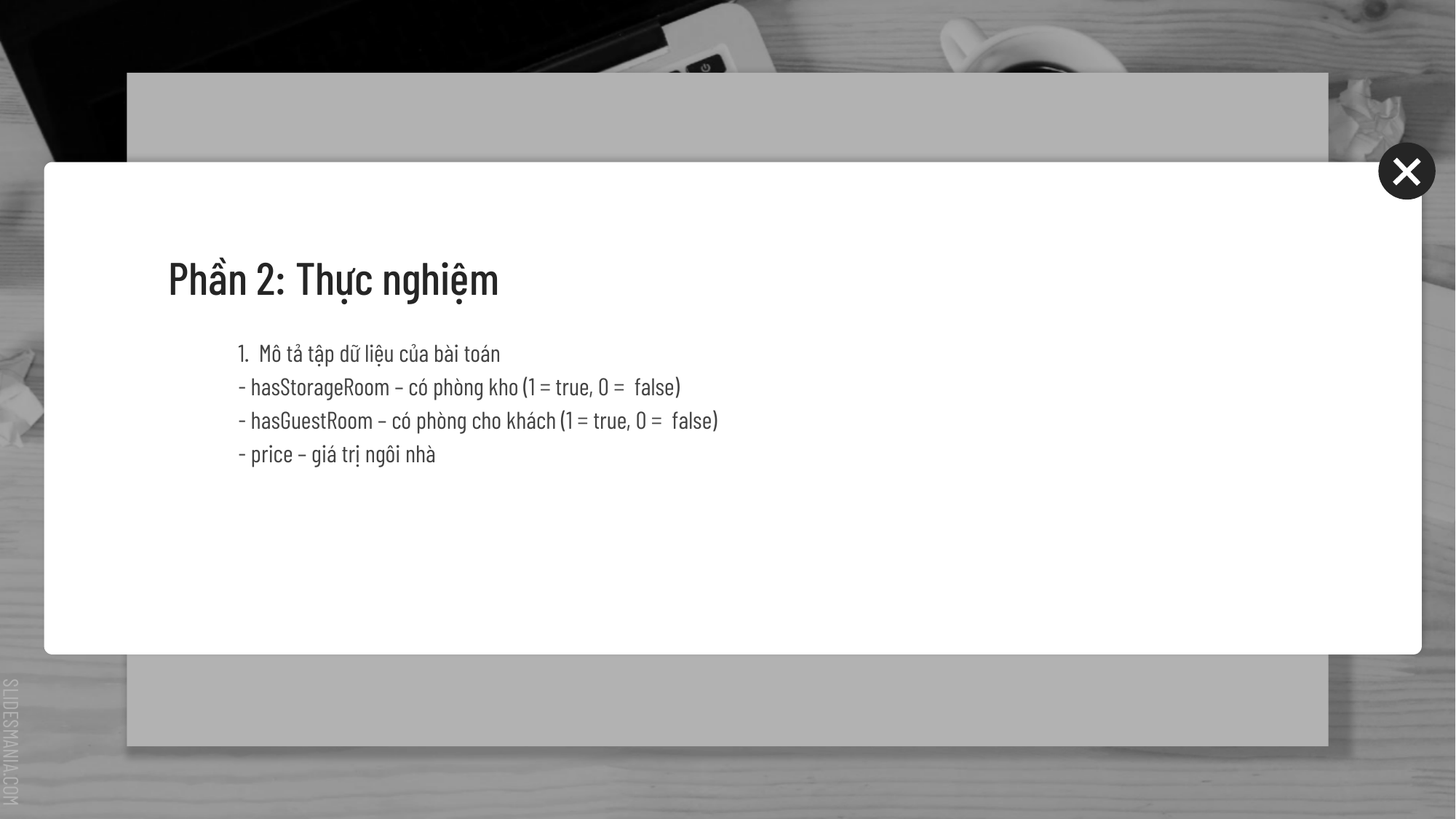

# Phần 2: Thực nghiệm
1.  Mô tả tập dữ liệu của bài toán
- hasStorageRoom – có phòng kho (1 = true, 0 =  false)
- hasGuestRoom – có phòng cho khách (1 = true, 0 =  false)
- price – giá trị ngôi nhà